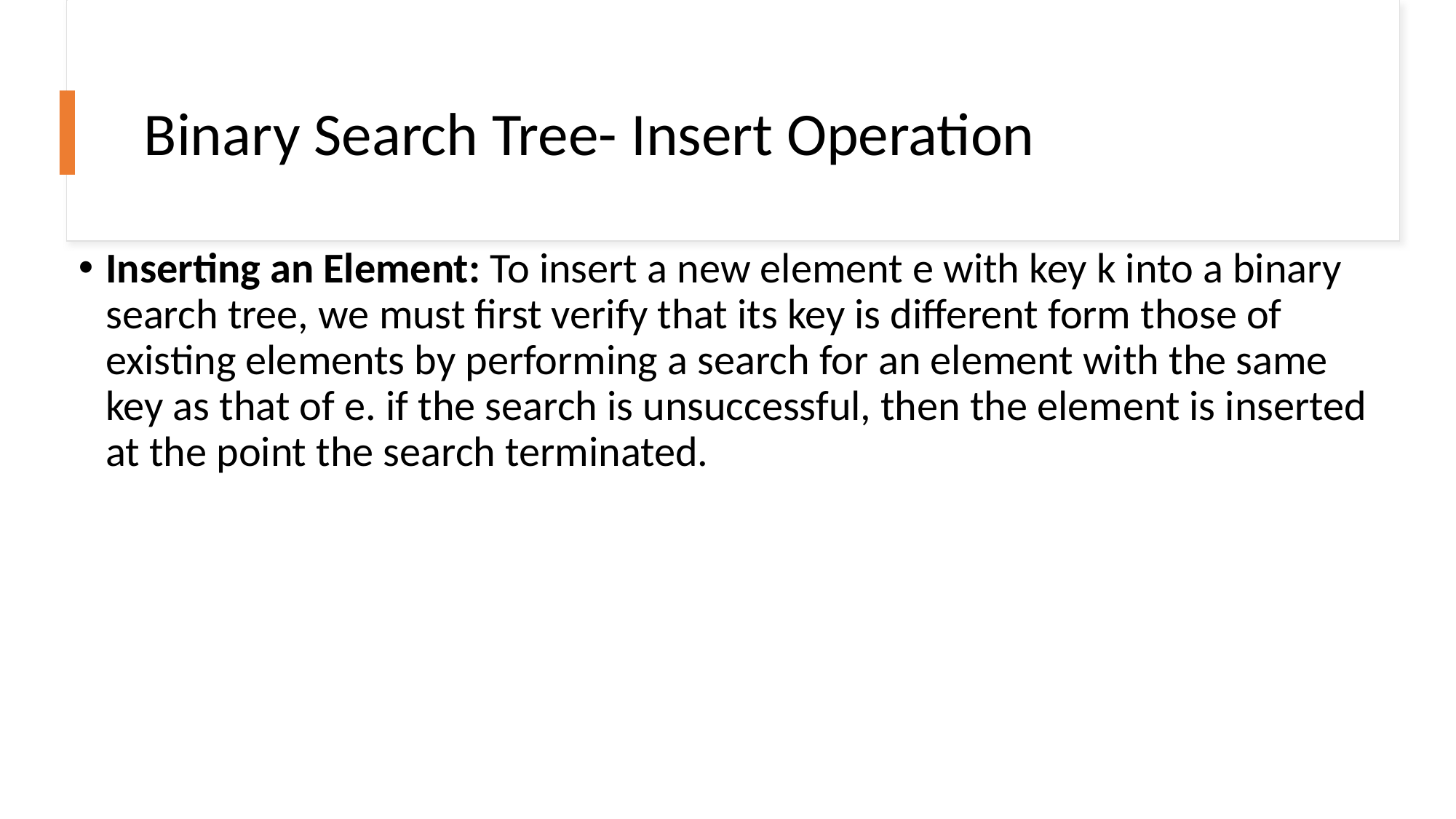

# Binary Search Tree- Insert Operation

Inserting an Element: To insert a new element e with key k into a binary search tree, we must first verify that its key is different form those of existing elements by performing a search for an element with the same key as that of e. if the search is unsuccessful, then the element is inserted at the point the search terminated.